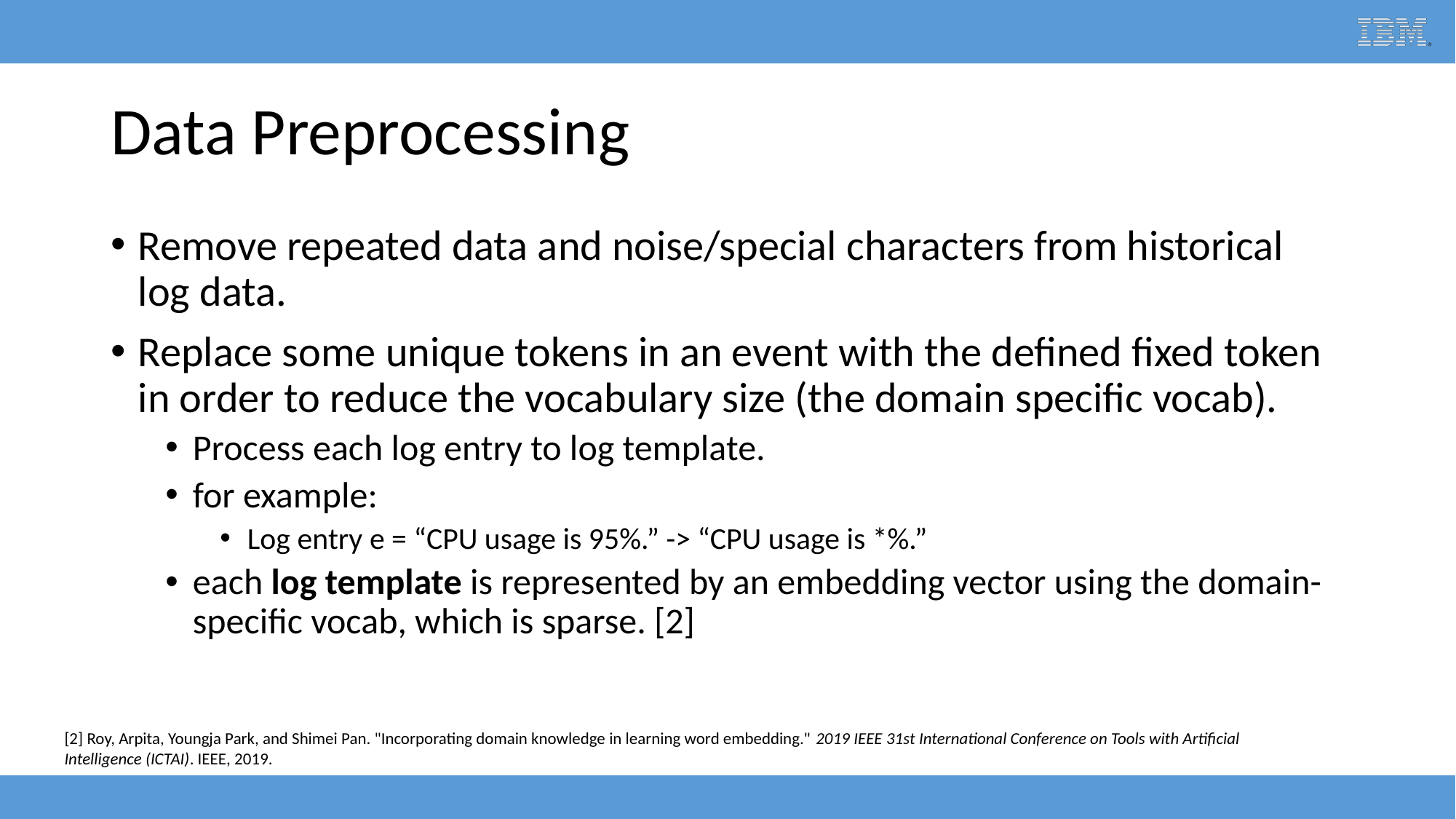

# Data Preprocessing
Remove repeated data and noise/special characters from historical log data.
Replace some unique tokens in an event with the defined fixed token in order to reduce the vocabulary size (the domain specific vocab).
Process each log entry to log template.
for example:
Log entry e = “CPU usage is 95%.” -> “CPU usage is *%.”
each log template is represented by an embedding vector using the domain-specific vocab, which is sparse. [2]
[2] Roy, Arpita, Youngja Park, and Shimei Pan. "Incorporating domain knowledge in learning word embedding." 2019 IEEE 31st International Conference on Tools with Artificial Intelligence (ICTAI). IEEE, 2019.
IBM Research - Confidential